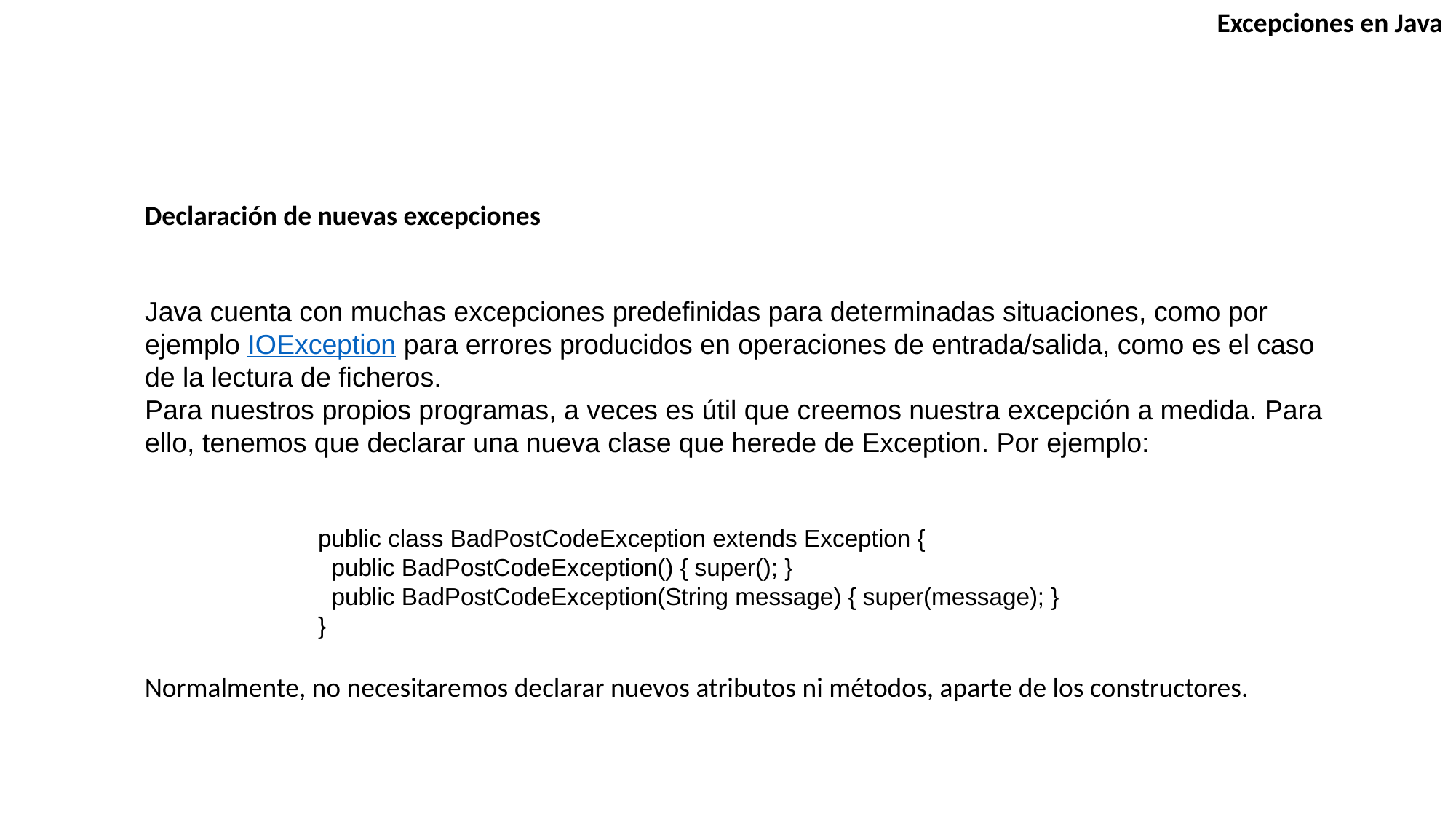

Excepciones en Java
Declaración de nuevas excepciones
Java cuenta con muchas excepciones predefinidas para determinadas situaciones, como por ejemplo IOException para errores producidos en operaciones de entrada/salida, como es el caso de la lectura de ficheros.
Para nuestros propios programas, a veces es útil que creemos nuestra excepción a medida. Para ello, tenemos que declarar una nueva clase que herede de Exception. Por ejemplo:
public class BadPostCodeException extends Exception {
  public BadPostCodeException() { super(); }
  public BadPostCodeException(String message) { super(message); }
}
Normalmente, no necesitaremos declarar nuevos atributos ni métodos, aparte de los constructores.